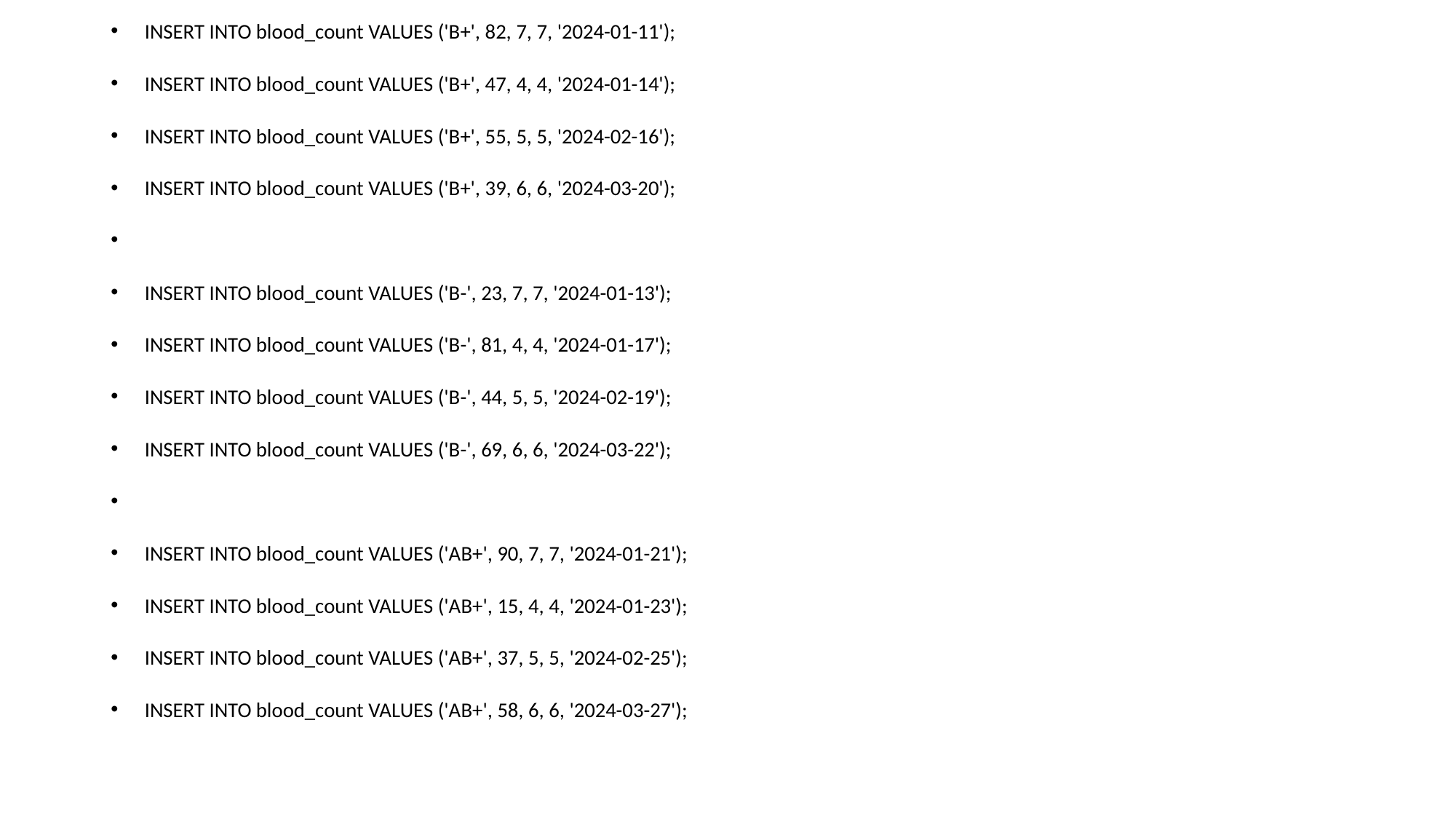

INSERT INTO blood_count VALUES ('B+', 82, 7, 7, '2024-01-11');
INSERT INTO blood_count VALUES ('B+', 47, 4, 4, '2024-01-14');
INSERT INTO blood_count VALUES ('B+', 55, 5, 5, '2024-02-16');
INSERT INTO blood_count VALUES ('B+', 39, 6, 6, '2024-03-20');

INSERT INTO blood_count VALUES ('B-', 23, 7, 7, '2024-01-13');
INSERT INTO blood_count VALUES ('B-', 81, 4, 4, '2024-01-17');
INSERT INTO blood_count VALUES ('B-', 44, 5, 5, '2024-02-19');
INSERT INTO blood_count VALUES ('B-', 69, 6, 6, '2024-03-22');

INSERT INTO blood_count VALUES ('AB+', 90, 7, 7, '2024-01-21');
INSERT INTO blood_count VALUES ('AB+', 15, 4, 4, '2024-01-23');
INSERT INTO blood_count VALUES ('AB+', 37, 5, 5, '2024-02-25');
INSERT INTO blood_count VALUES ('AB+', 58, 6, 6, '2024-03-27');